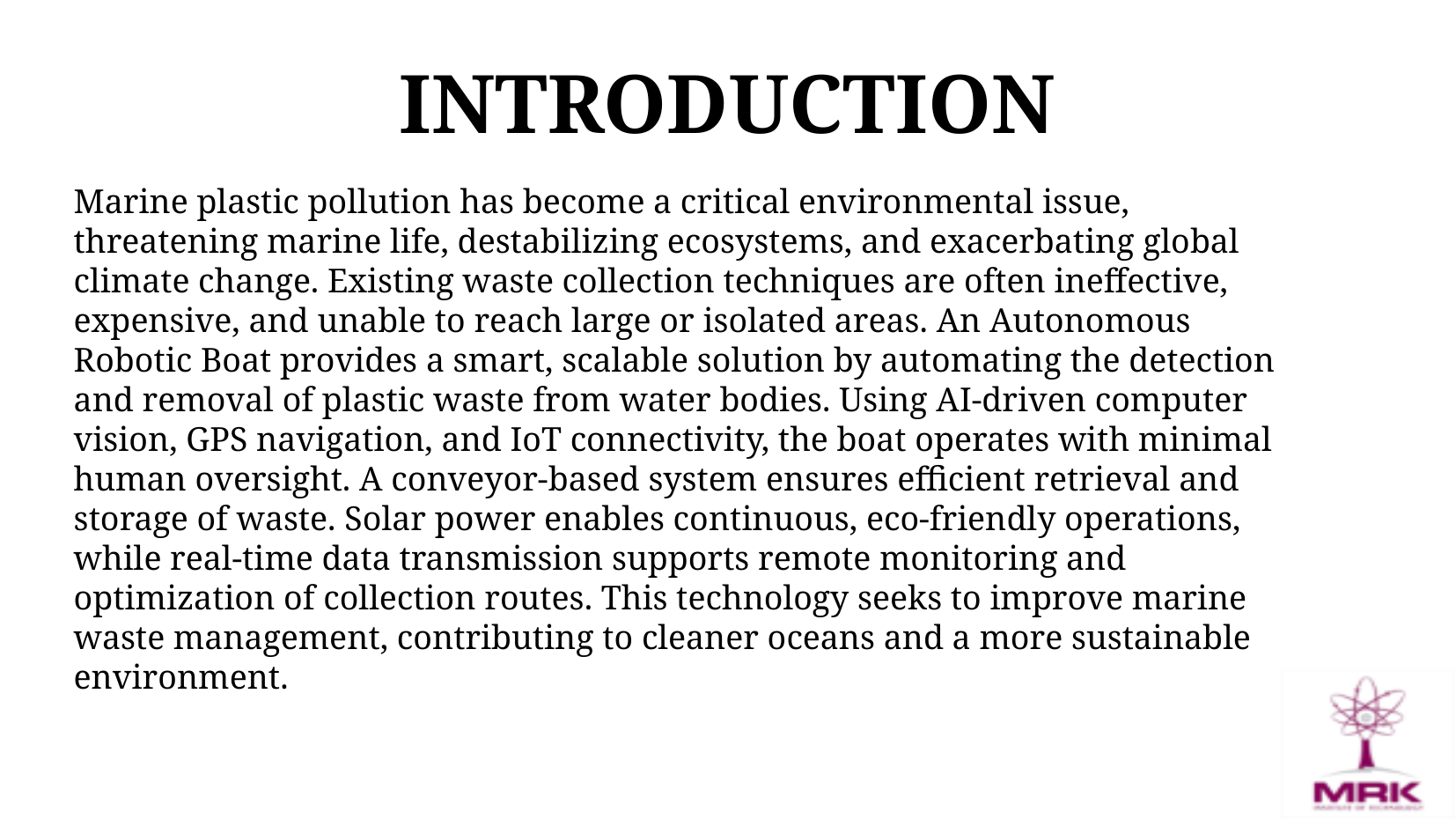

# INTRODUCTION
Marine plastic pollution has become a critical environmental issue, threatening marine life, destabilizing ecosystems, and exacerbating global climate change. Existing waste collection techniques are often ineffective, expensive, and unable to reach large or isolated areas. An Autonomous Robotic Boat provides a smart, scalable solution by automating the detection and removal of plastic waste from water bodies. Using AI-driven computer vision, GPS navigation, and IoT connectivity, the boat operates with minimal human oversight. A conveyor-based system ensures efficient retrieval and storage of waste. Solar power enables continuous, eco-friendly operations, while real-time data transmission supports remote monitoring and optimization of collection routes. This technology seeks to improve marine waste management, contributing to cleaner oceans and a more sustainable environment.